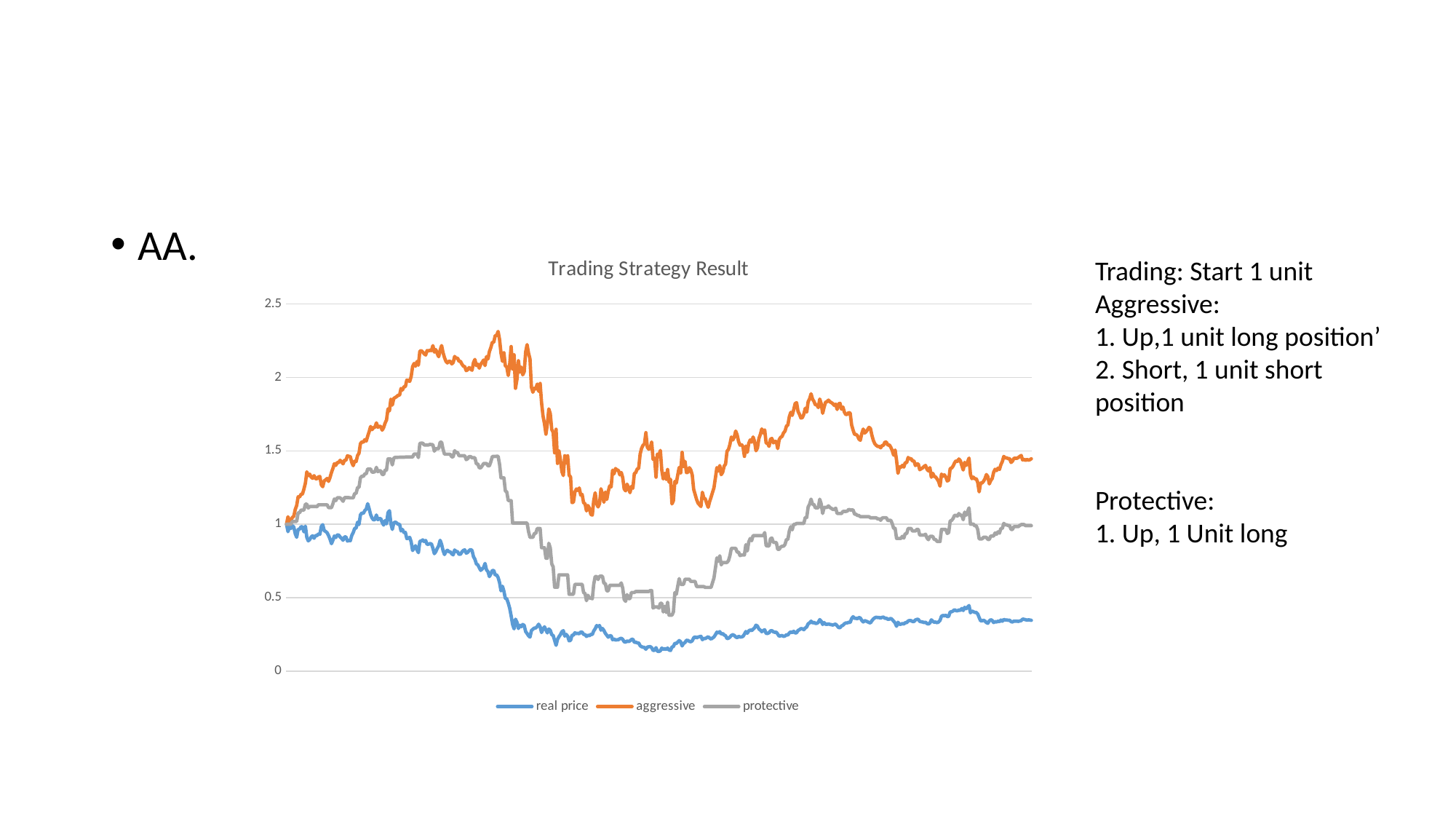

#
AA.

### Chart: Trading Strategy Result

| Category |  |  |  |
|---|---|---|---|
Trading: Start 1 unit
Aggressive:
1. Up,1 unit long position’
2. Short, 1 unit short position

Protective:
1. Up, 1 Unit long